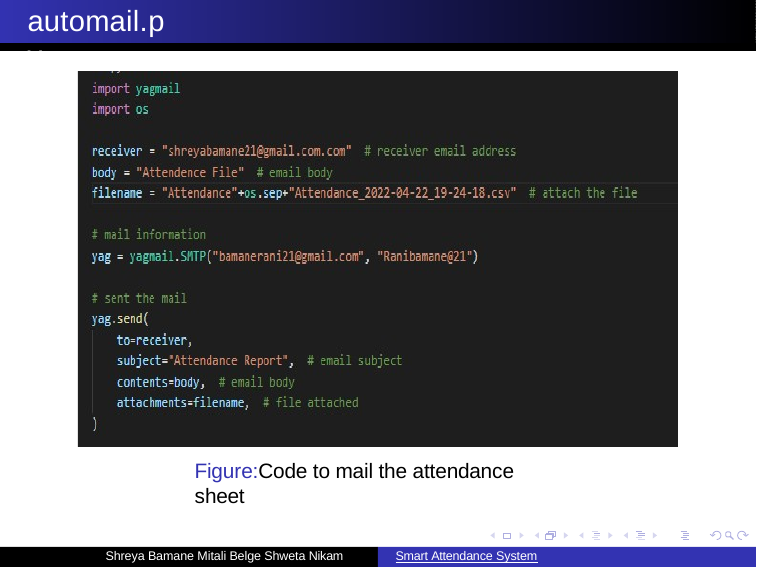

automail.py

Figure:Code to mail the attendance sheet

Shreya Bamane Mitali Belge Shweta Nikam
Smart Attendance System